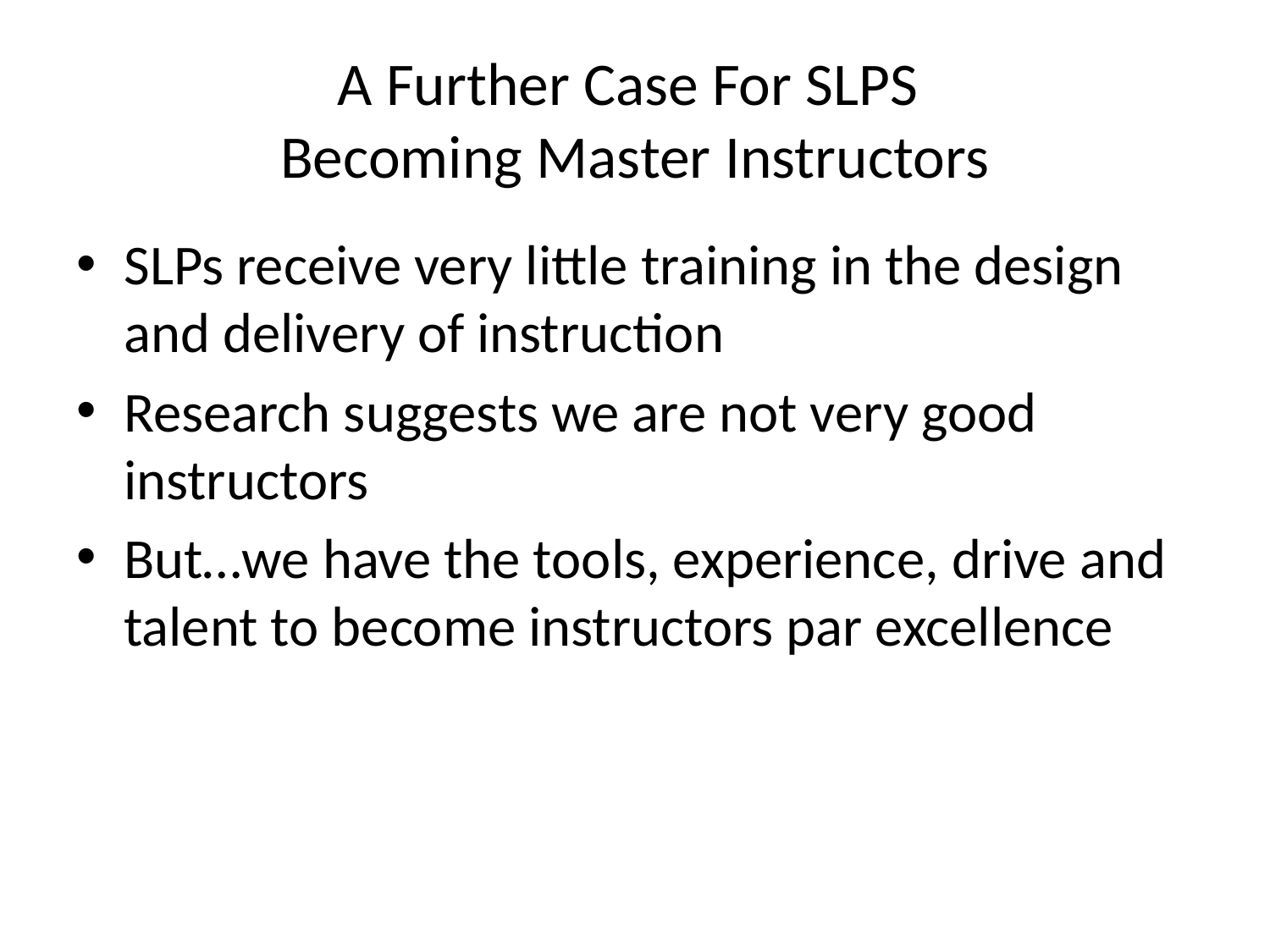

# A Further Case For SLPS Becoming Master Instructors
SLPs receive very little training in the design and delivery of instruction
Research suggests we are not very good instructors
But…we have the tools, experience, drive and talent to become instructors par excellence